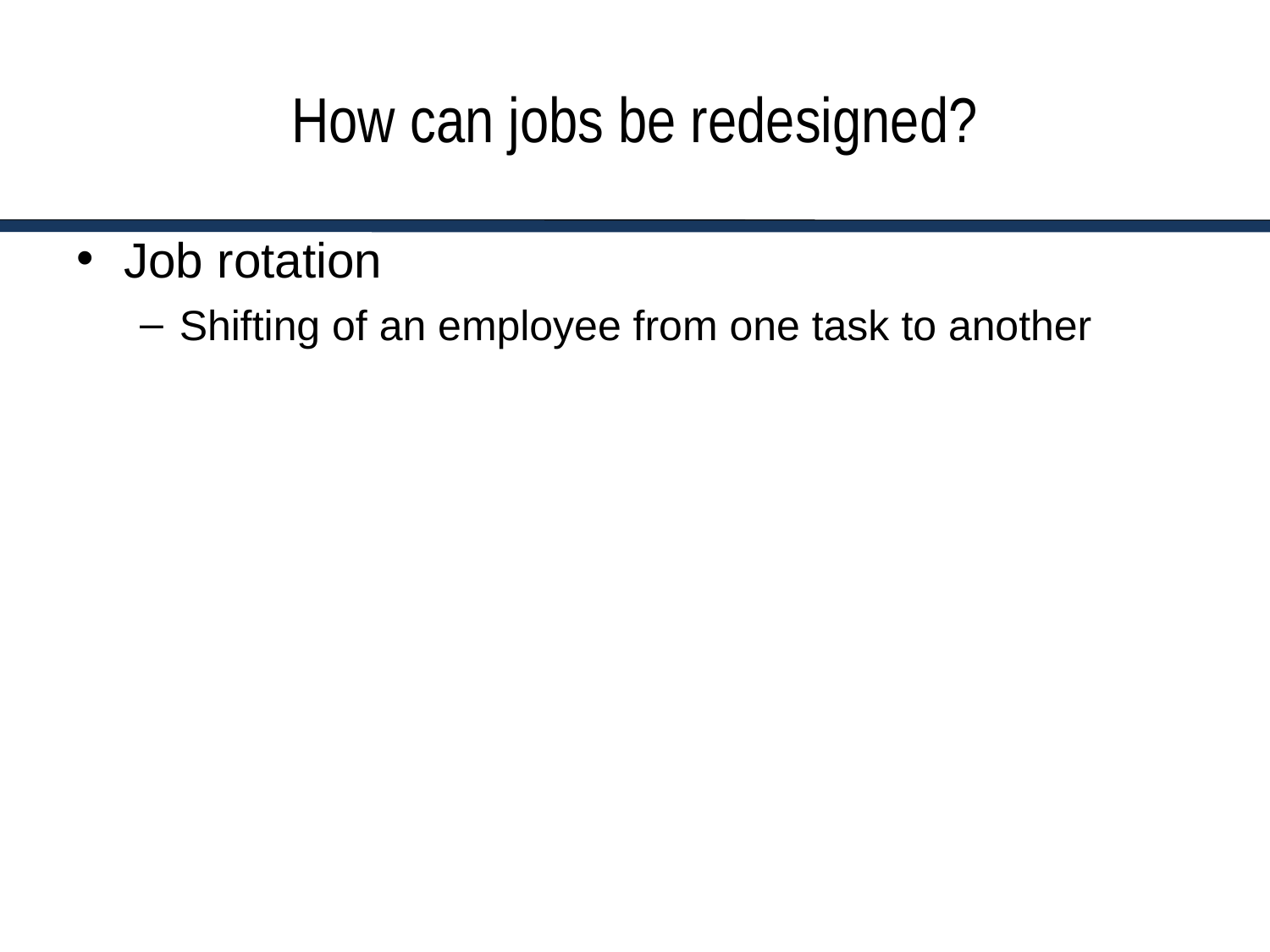

# How can jobs be redesigned?
Job rotation
Shifting of an employee from one task to another